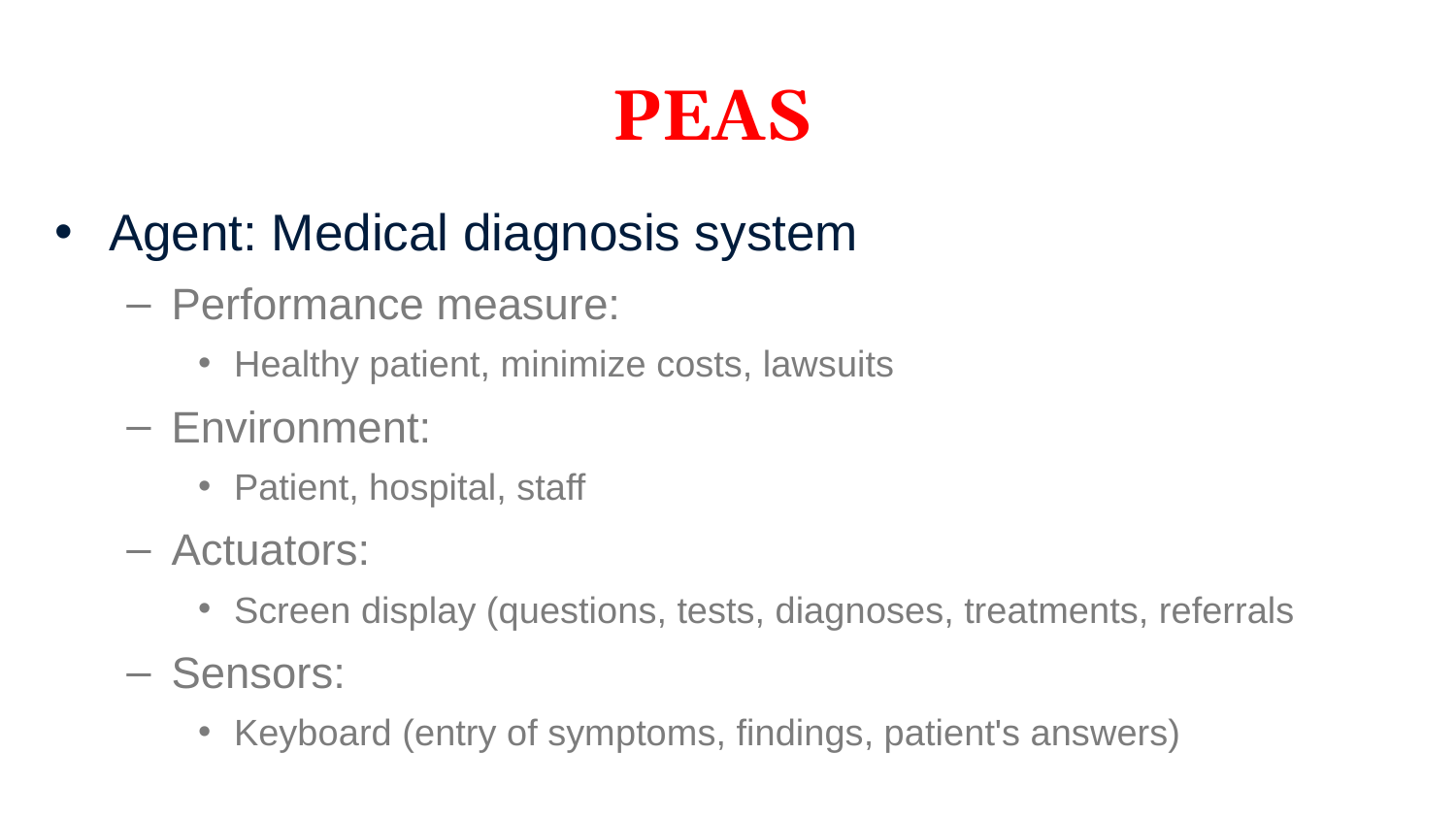

# PEAS
Agent: Medical diagnosis system
Performance measure:
Healthy patient, minimize costs, lawsuits
Environment:
Patient, hospital, staff
Actuators:
Screen display (questions, tests, diagnoses, treatments, referrals
Sensors:
Keyboard (entry of symptoms, findings, patient's answers)